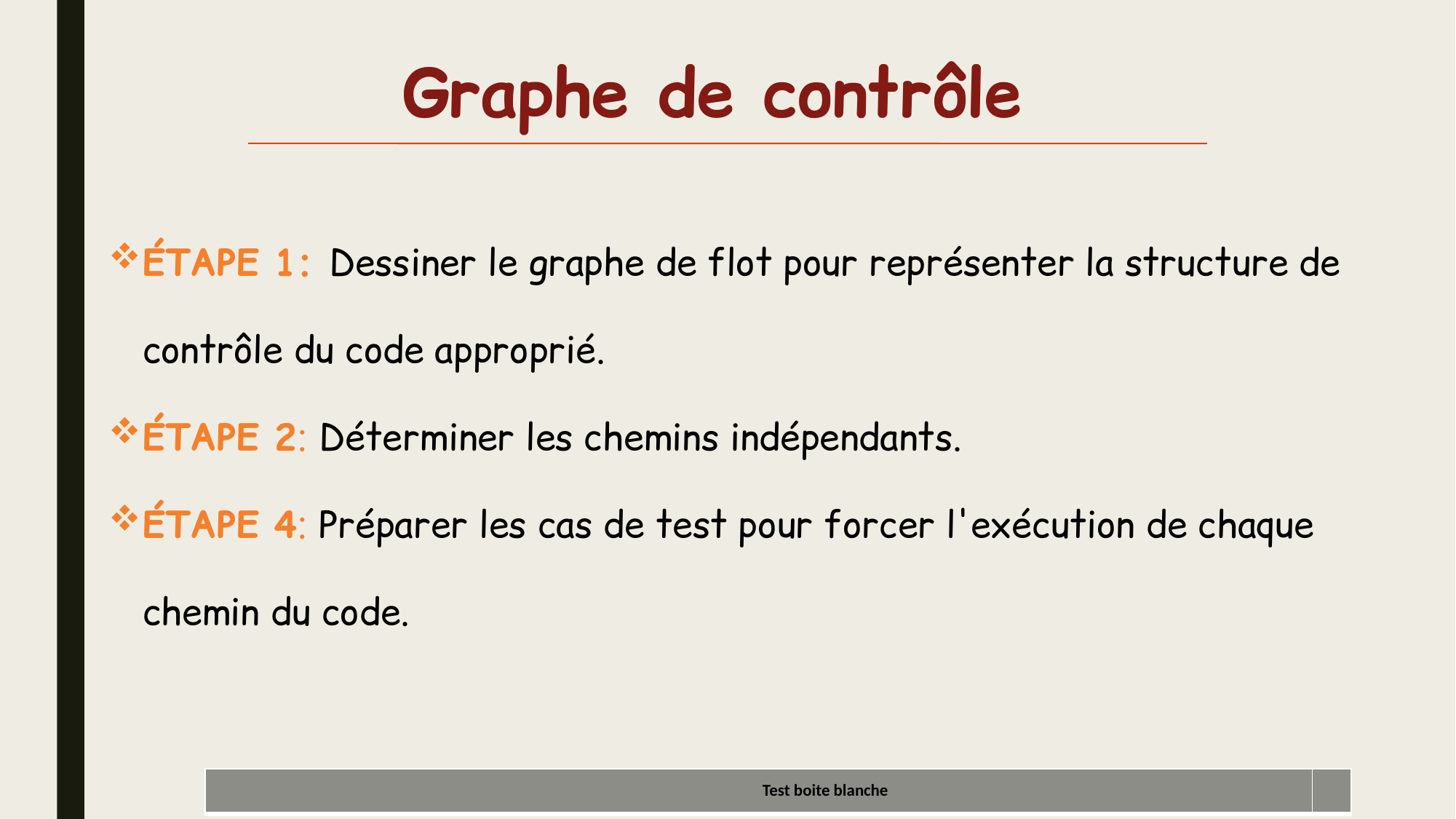

Graphe de contrôle

ÉTAPE 1: Dessiner le graphe de flot pour représenter la structure de contrôle du code approprié.
ÉTAPE 2: Déterminer les chemins indépendants.
ÉTAPE 4: Préparer les cas de test pour forcer l'exécution de chaque chemin du code.
| Test boite blanche |  |
| --- | --- |
11